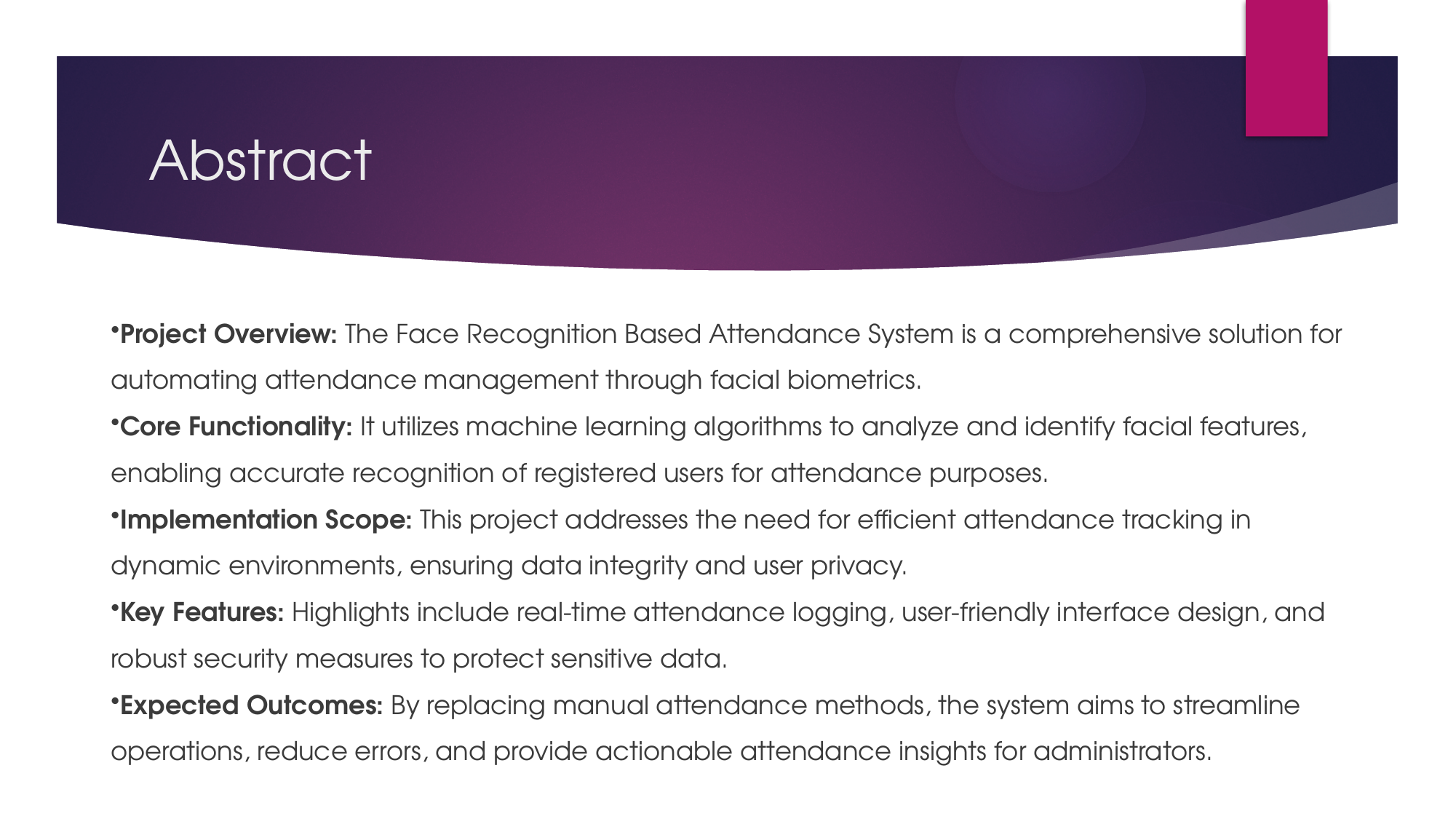

# Abstract
Project Overview: The Face Recognition Based Attendance System is a comprehensive solution for automating attendance management through facial biometrics.
Core Functionality: It utilizes machine learning algorithms to analyze and identify facial features, enabling accurate recognition of registered users for attendance purposes.
Implementation Scope: This project addresses the need for efficient attendance tracking in dynamic environments, ensuring data integrity and user privacy.
Key Features: Highlights include real-time attendance logging, user-friendly interface design, and robust security measures to protect sensitive data.
Expected Outcomes: By replacing manual attendance methods, the system aims to streamline operations, reduce errors, and provide actionable attendance insights for administrators.